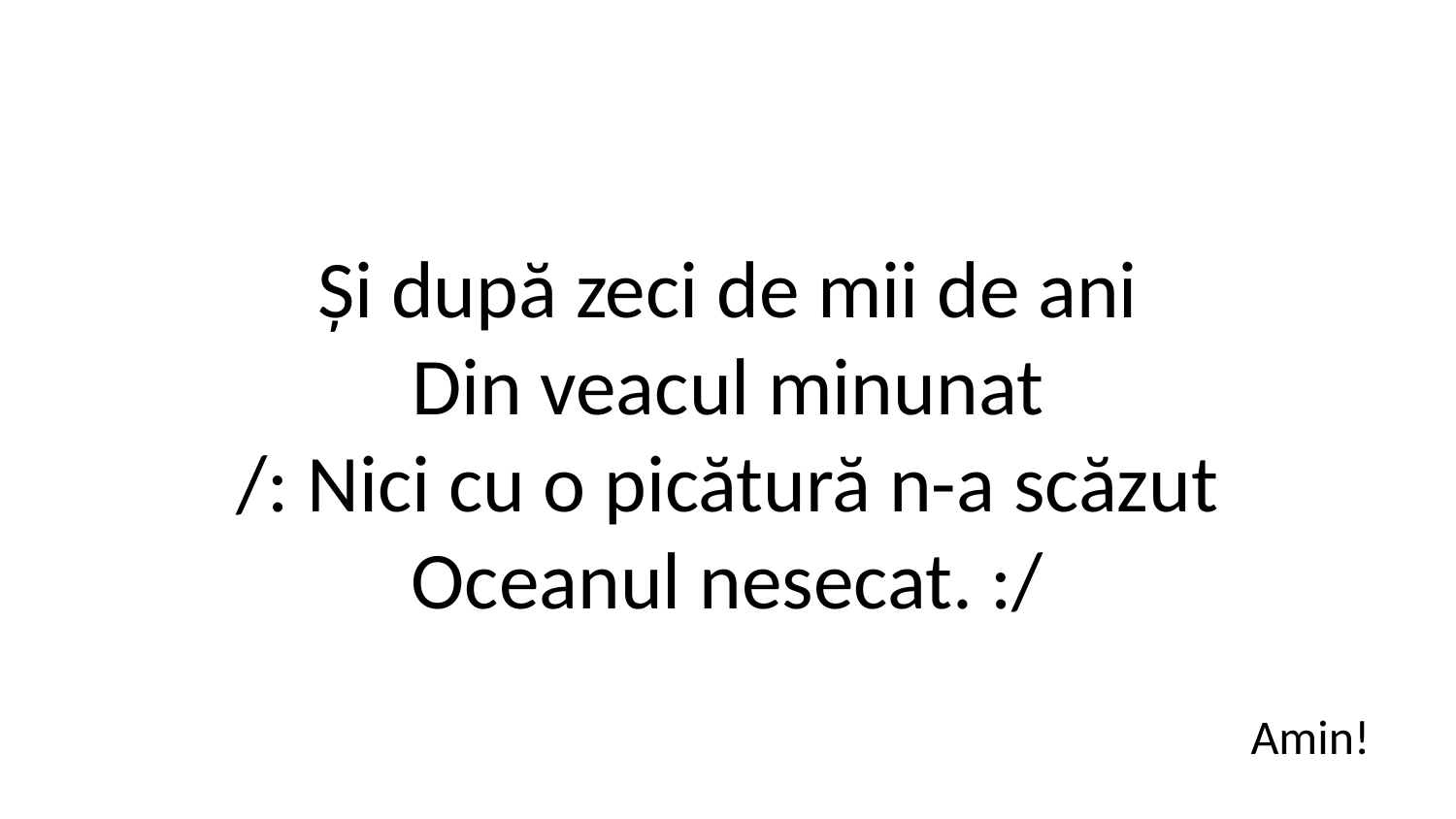

Și după zeci de mii de ani
Din veacul minunat
/: Nici cu o picătură n-a scăzut
Oceanul nesecat. :/

Amin!